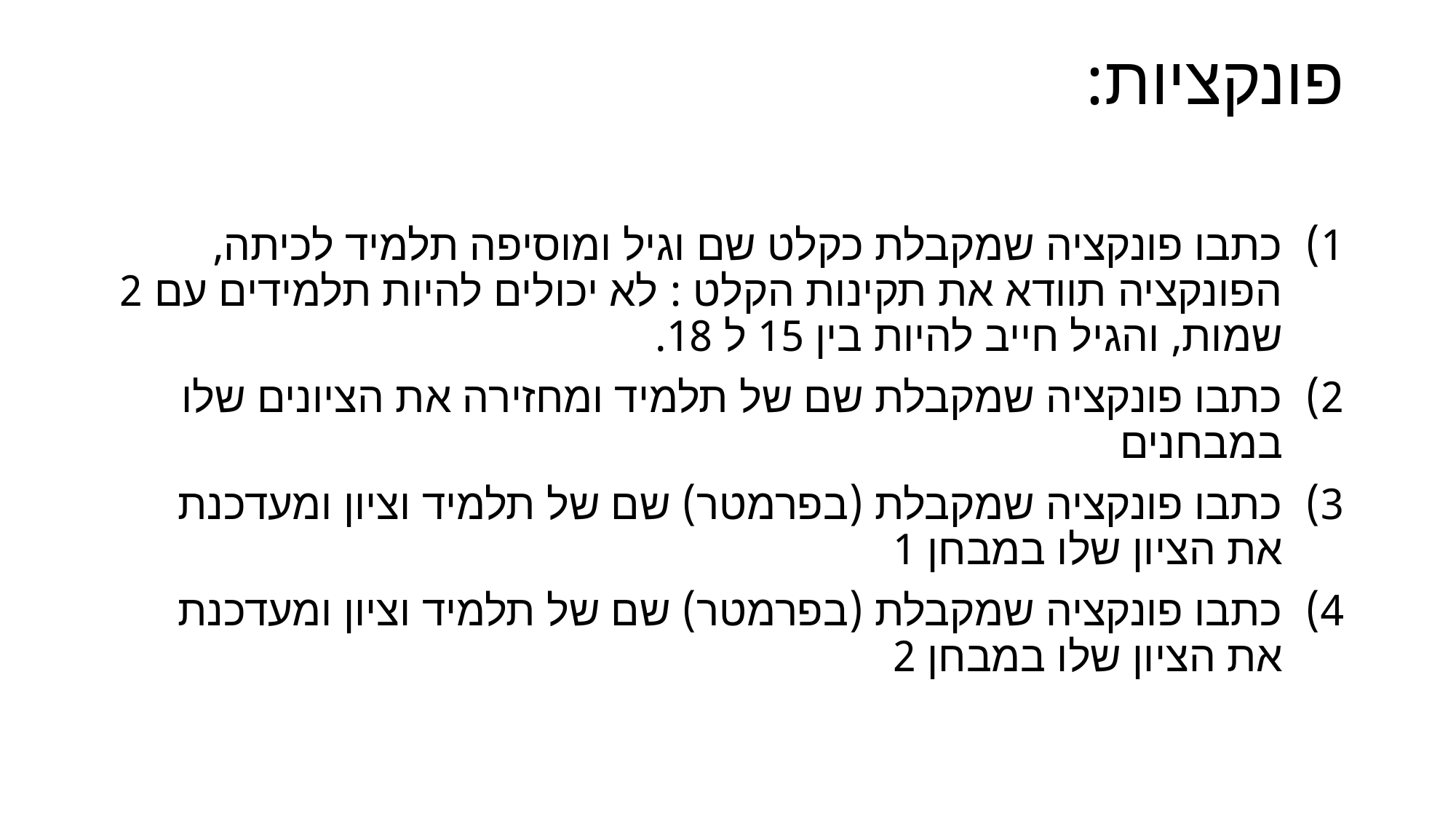

# פונקציות:
כתבו פונקציה שמקבלת כקלט שם וגיל ומוסיפה תלמיד לכיתה, הפונקציה תוודא את תקינות הקלט : לא יכולים להיות תלמידים עם 2 שמות, והגיל חייב להיות בין 15 ל 18.
כתבו פונקציה שמקבלת שם של תלמיד ומחזירה את הציונים שלו במבחנים
כתבו פונקציה שמקבלת (בפרמטר) שם של תלמיד וציון ומעדכנת את הציון שלו במבחן 1
כתבו פונקציה שמקבלת (בפרמטר) שם של תלמיד וציון ומעדכנת את הציון שלו במבחן 2